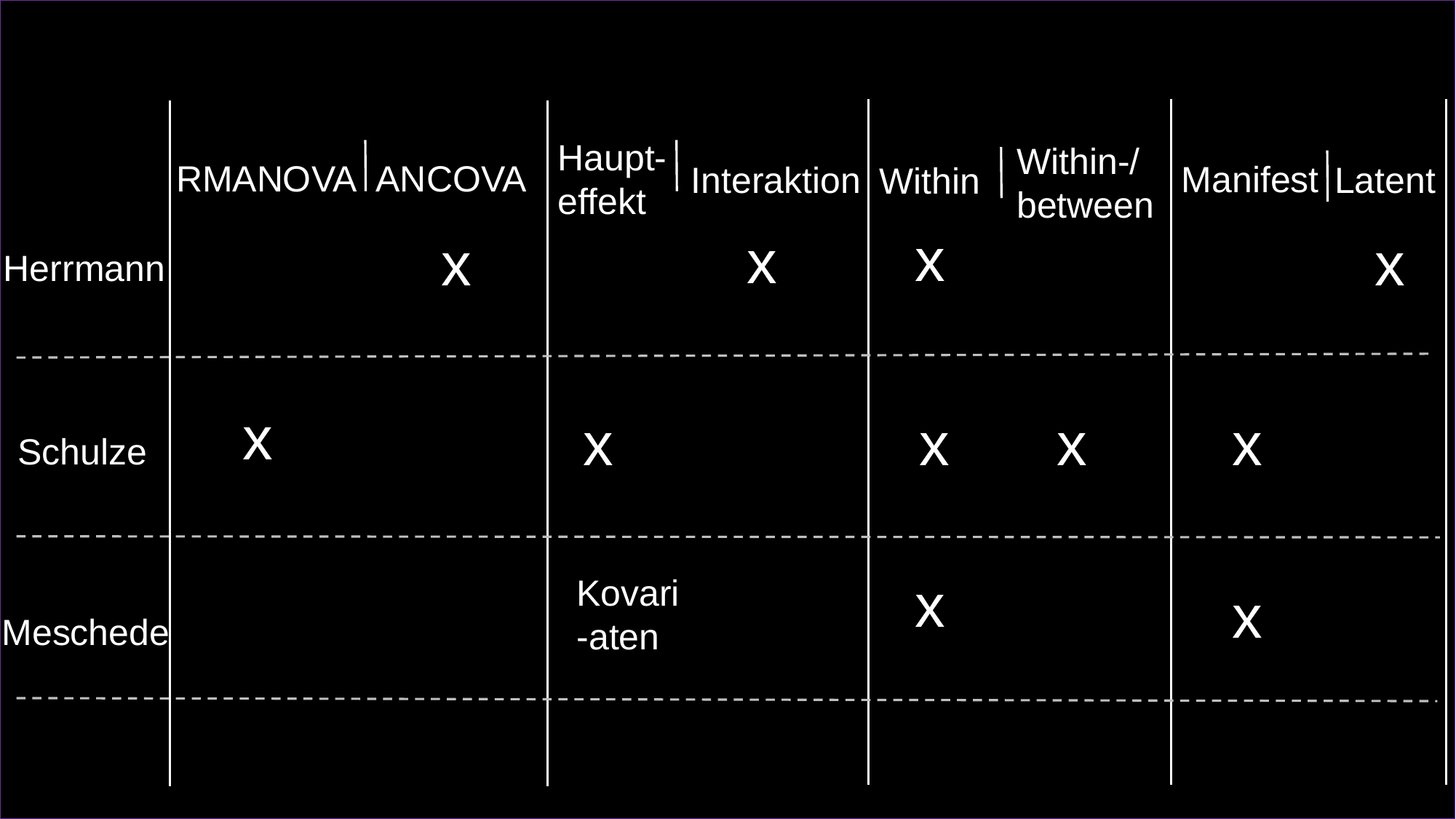

Haupt-effekt
Within-/between
RMANOVA
ANCOVA
Manifest
Interaktion
Latent
Within
x
x
x
x
Herrmann
x
x
x
x
x
x
Schulze
x
Kovari-aten
x
Meschede